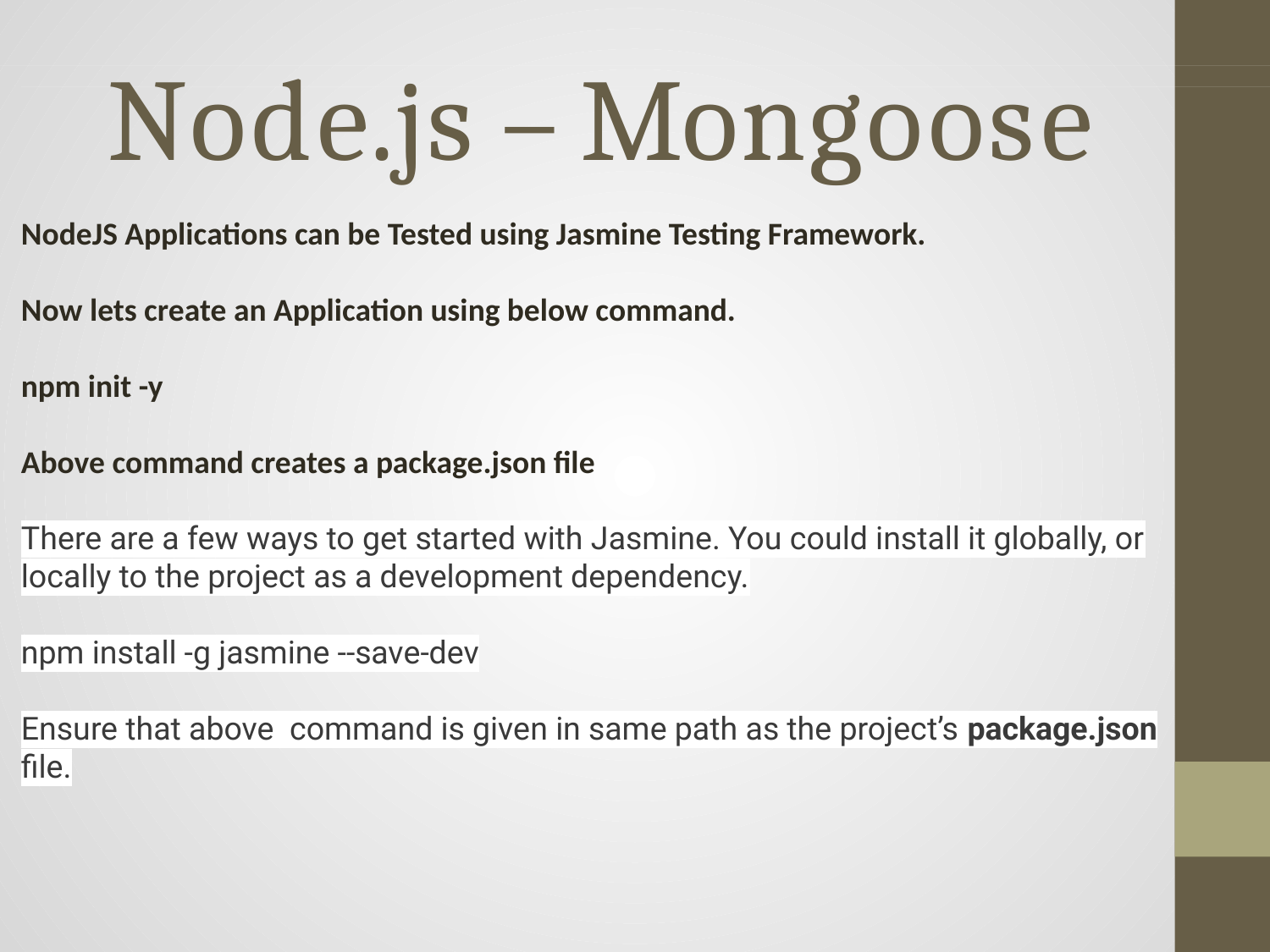

# Node.js – Mongoose

NodeJS Applications can be Tested using Jasmine Testing Framework.

Now lets create an Application using below command.

npm init -y

Above command creates a package.json file

There are a few ways to get started with Jasmine. You could install it globally, or locally to the project as a development dependency.

npm install -g jasmine --save-dev

Ensure that above  command is given in same path as the project’s package.json file.